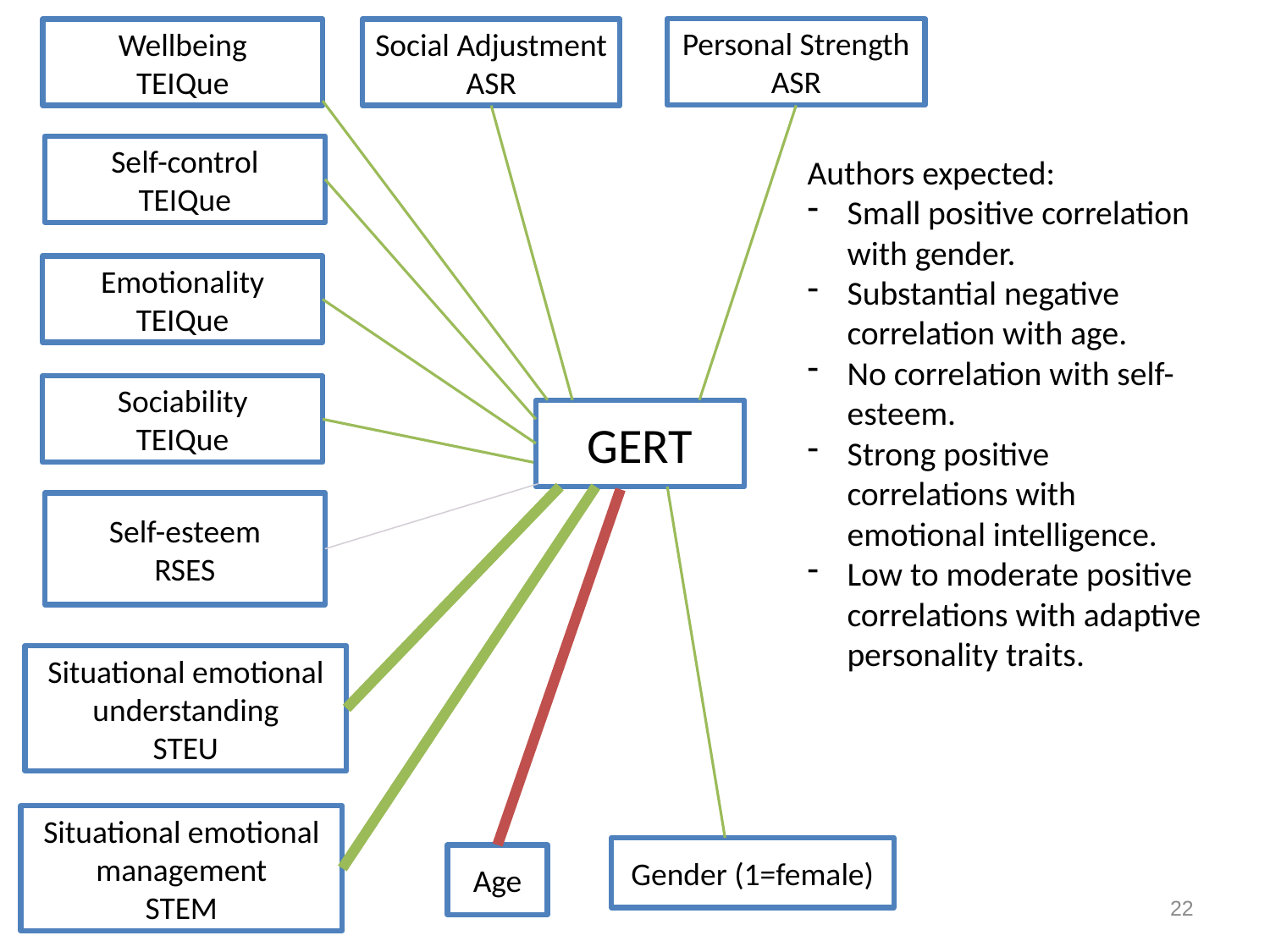

Personal Strength
ASR
Wellbeing
TEIQue
Social Adjustment
ASR
Self-control
TEIQue
Authors expected:
Small positive correlation with gender.
Substantial negative correlation with age.
No correlation with self-esteem.
Strong positive correlations with emotional intelligence.
Low to moderate positive correlations with adaptive personality traits.
Emotionality
TEIQue
Sociability
TEIQue
GERT
Self-esteem
RSES
Situational emotional understanding
STEU
Situational emotional management
STEM
Gender (1=female)
Age
22